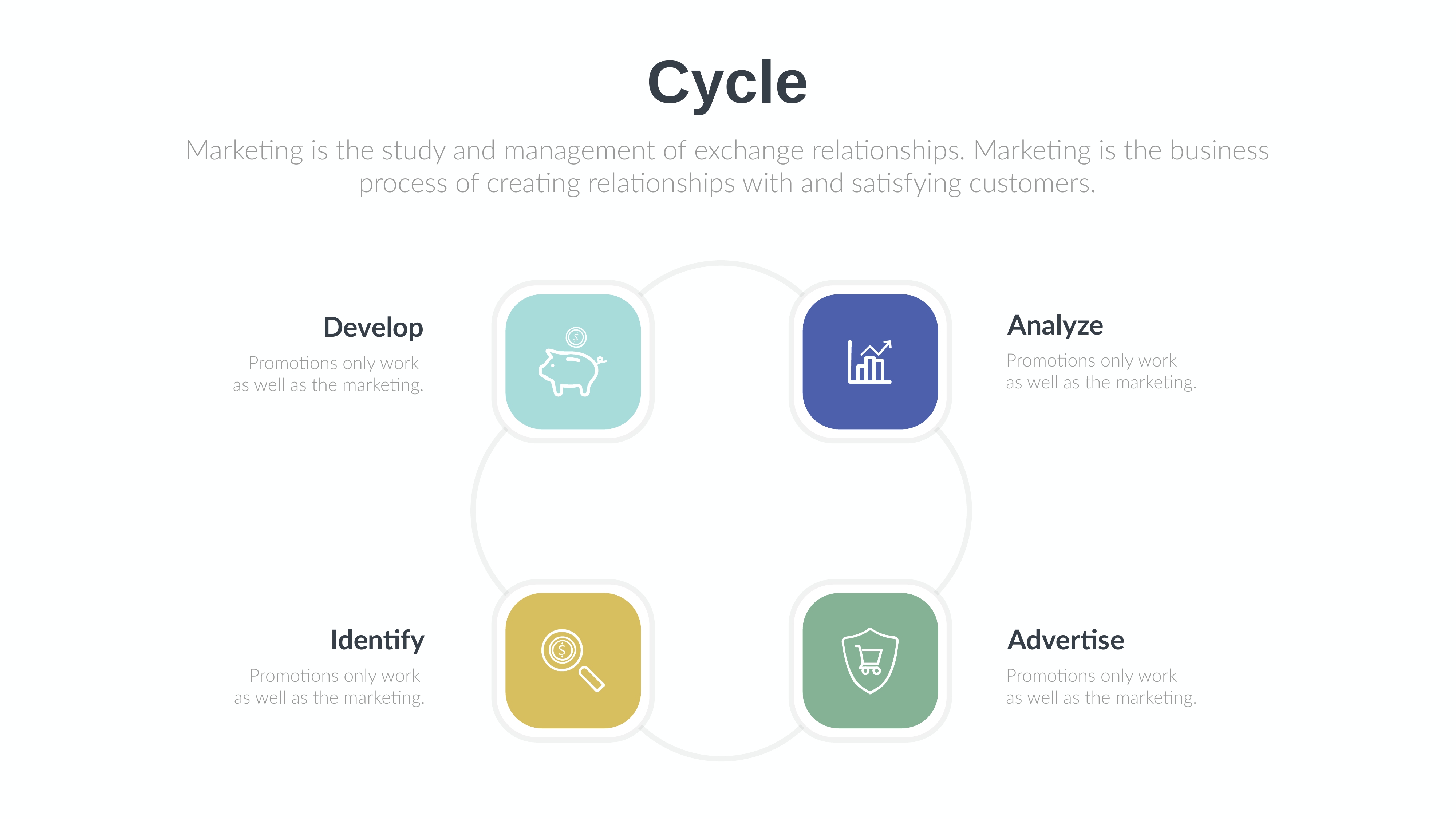

Cycle
Marketing is the study and management of exchange relationships. Marketing is the business process of creating relationships with and satisfying customers.

Develop
Analyze
Identify
Advertise
Authorize
Prioritize
Present

Analyze
Develop

Promotions only work
as well as the marketing.
Promotions only work
as well as the marketing.

Identify
Advertise

Promotions only work
as well as the marketing.
Promotions only work
as well as the marketing.